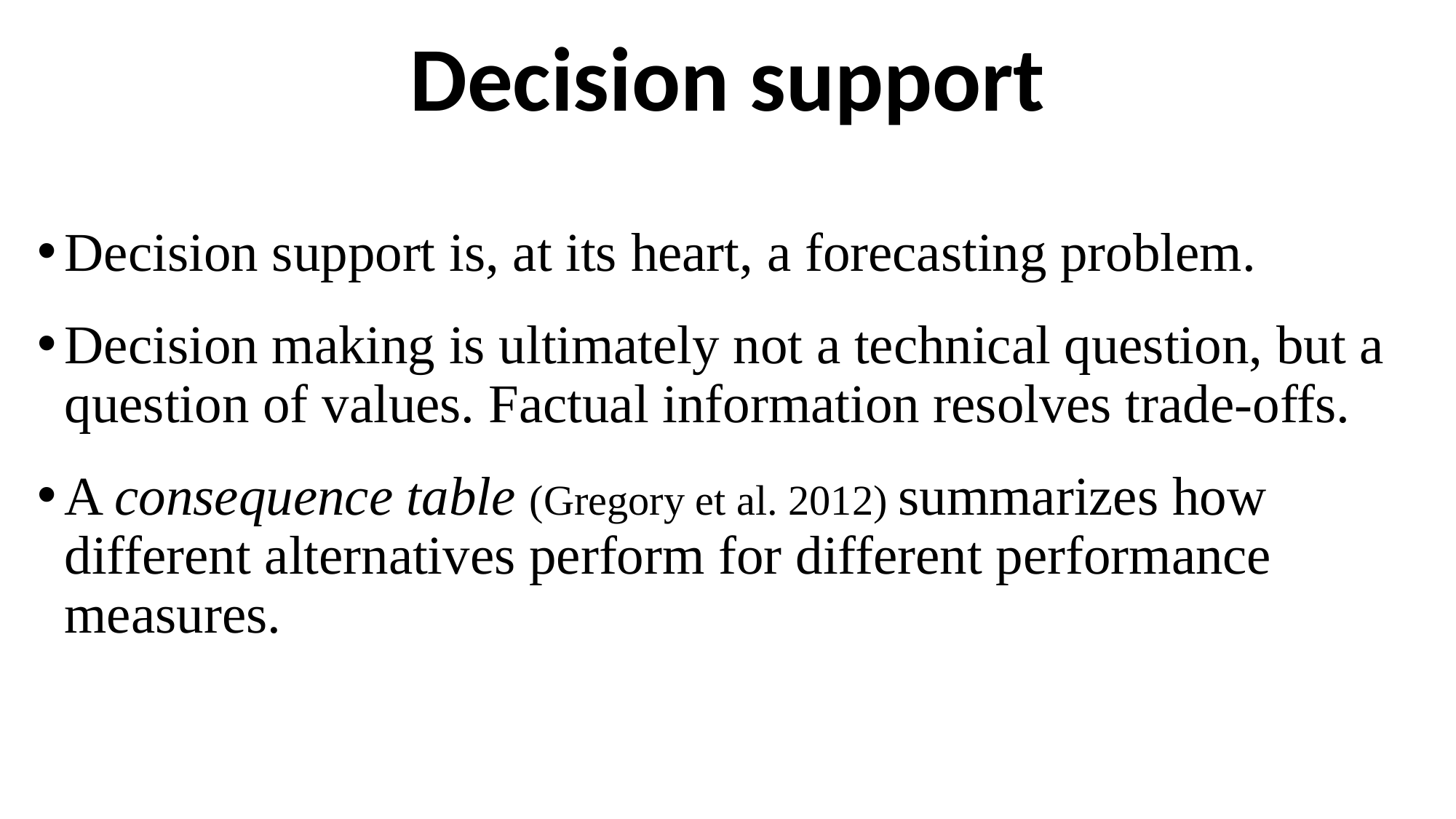

# Decision support
Decision support is, at its heart, a forecasting problem.
Decision making is ultimately not a technical question, but a question of values. Factual information resolves trade-offs.
A consequence table (Gregory et al. 2012) summarizes how different alternatives perform for different performance measures.